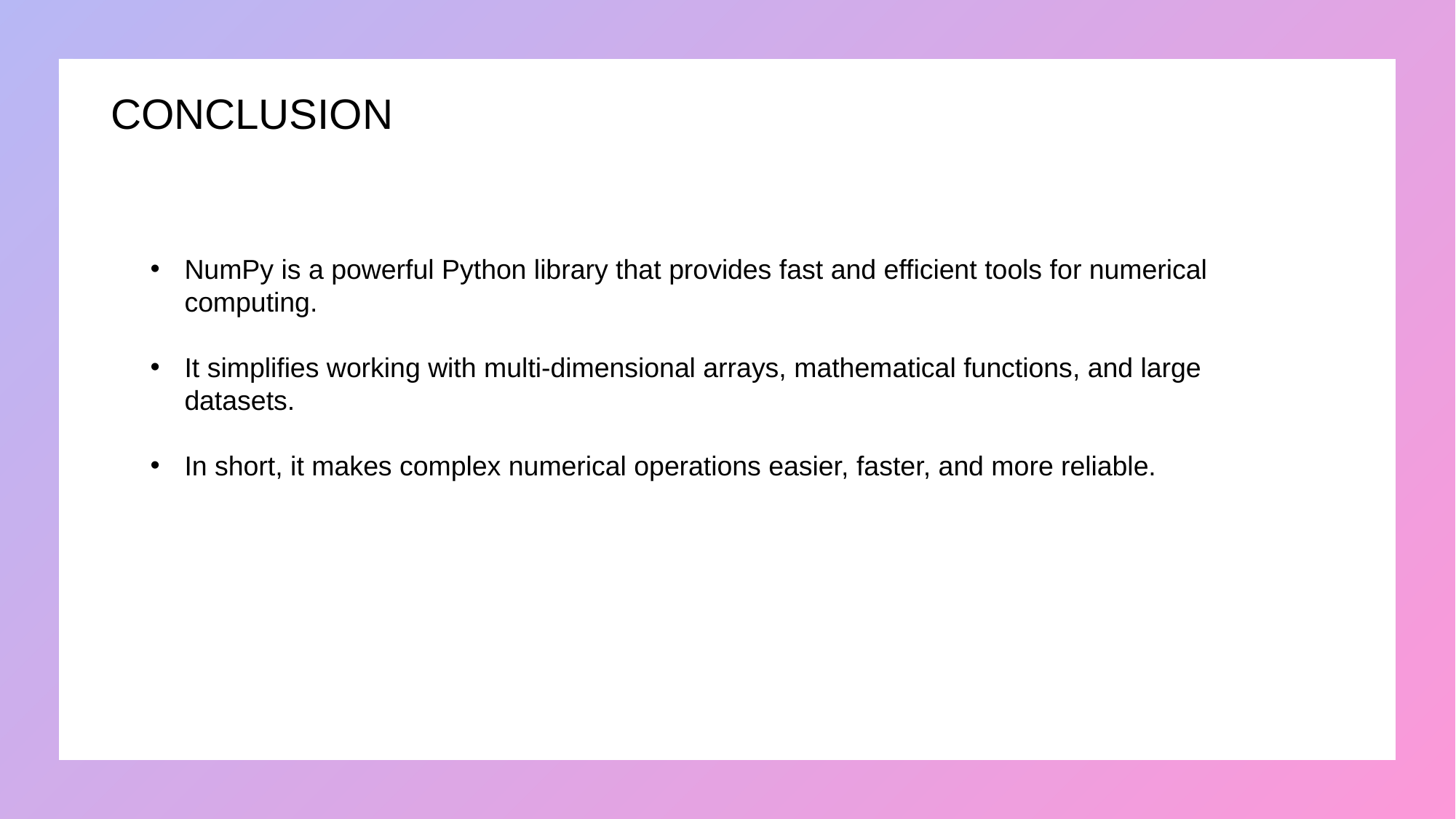

CONCLUSION
NumPy is a powerful Python library that provides fast and efficient tools for numerical computing.

It simplifies working with multi-dimensional arrays, mathematical functions, and large datasets.

In short, it makes complex numerical operations easier, faster, and more reliable.